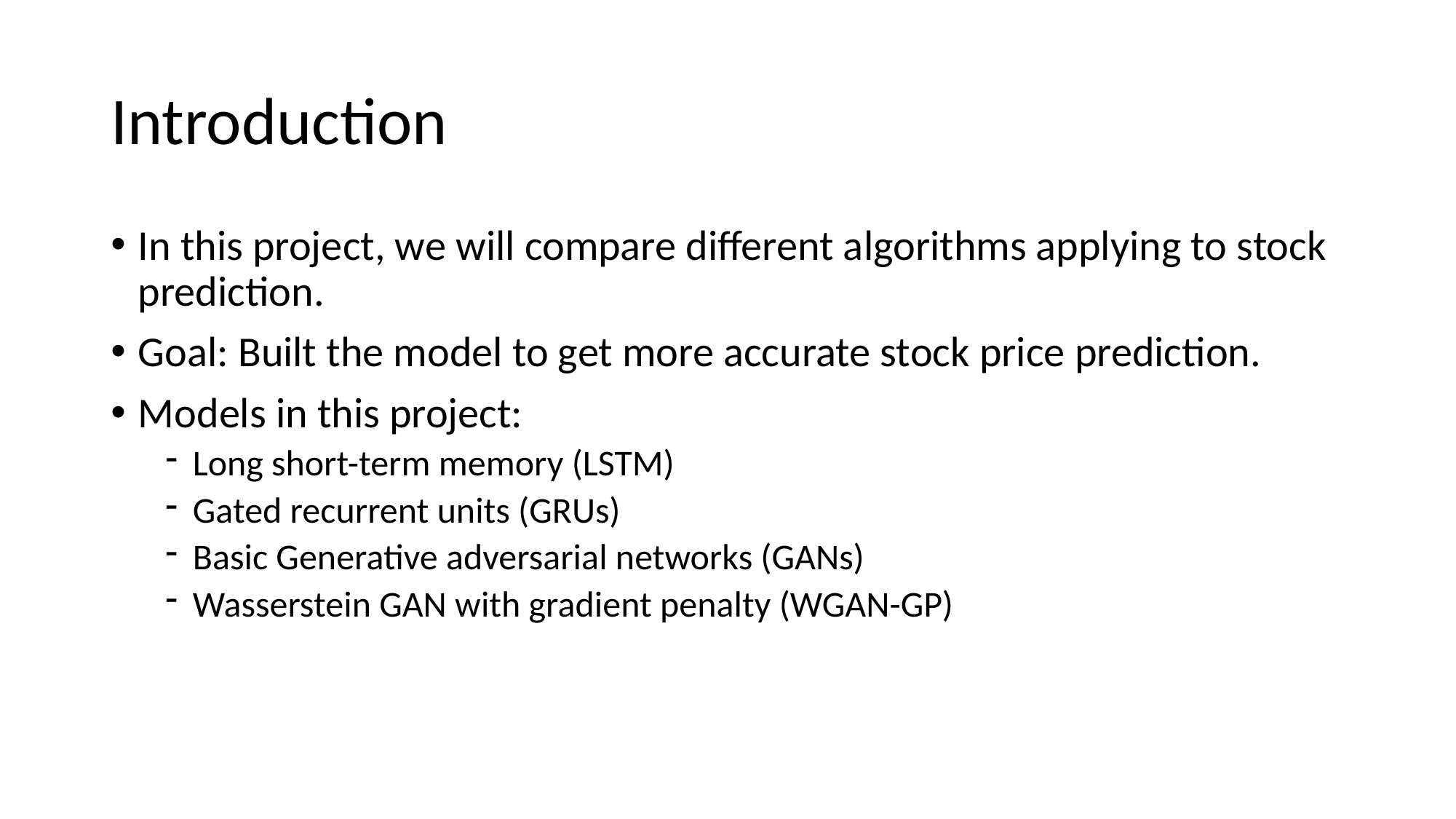

# Introduction
In this project, we will compare different algorithms applying to stock prediction.
Goal: Built the model to get more accurate stock price prediction.
Models in this project:
Long short-term memory (LSTM)
Gated recurrent units (GRUs)
Basic Generative adversarial networks (GANs)
Wasserstein GAN with gradient penalty (WGAN-GP)